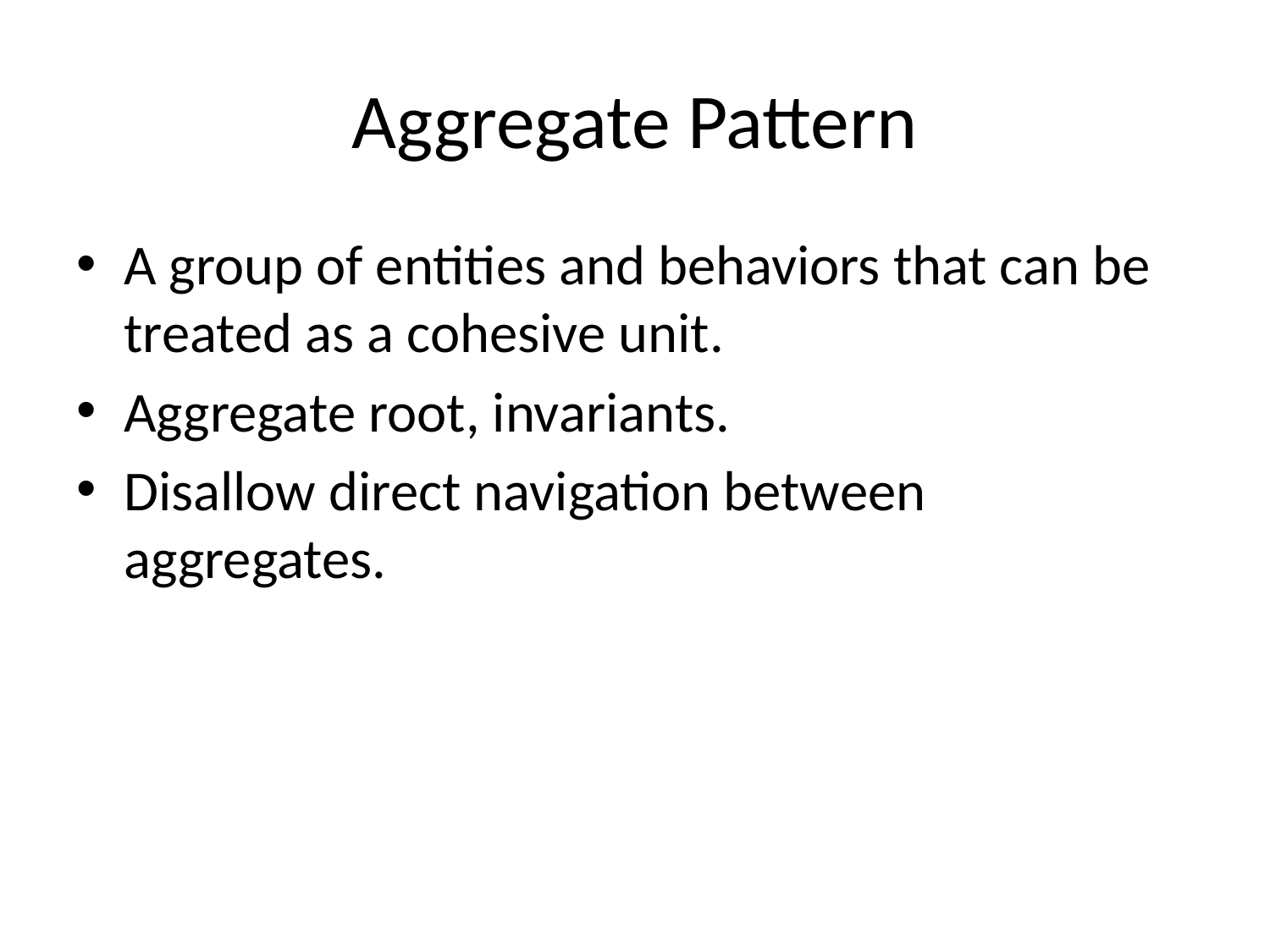

# Aggregate Pattern
A group of entities and behaviors that can be treated as a cohesive unit.
Aggregate root, invariants.
Disallow direct navigation between aggregates.